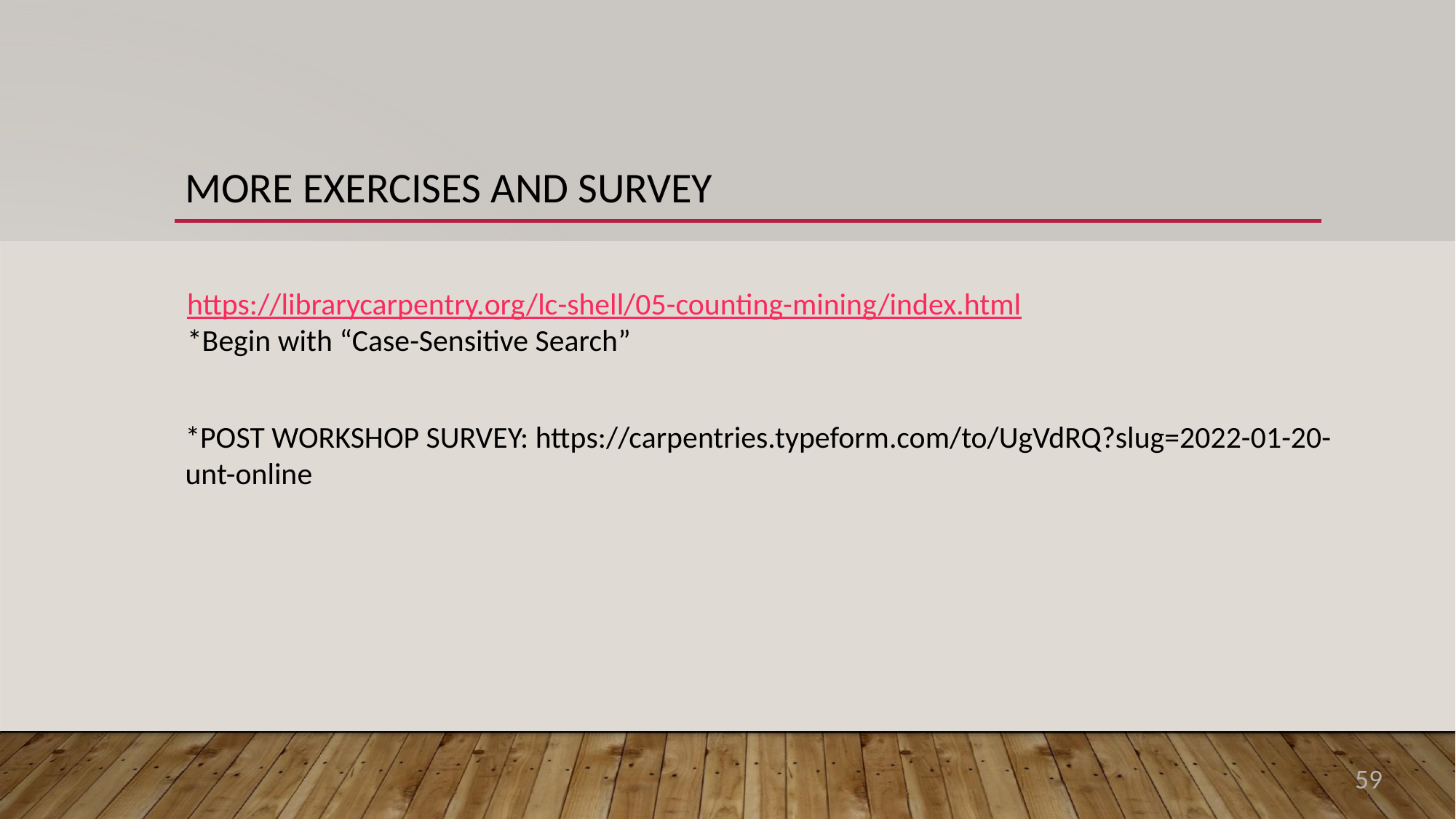

MORE EXERCISES AND SURVEY

https://librarycarpentry.org/lc-shell/05-counting-mining/index.html
*Begin with “Case-Sensitive Search”
*POST WORKSHOP SURVEY: https://carpentries.typeform.com/to/UgVdRQ?slug=2022-01-20-unt-online
59